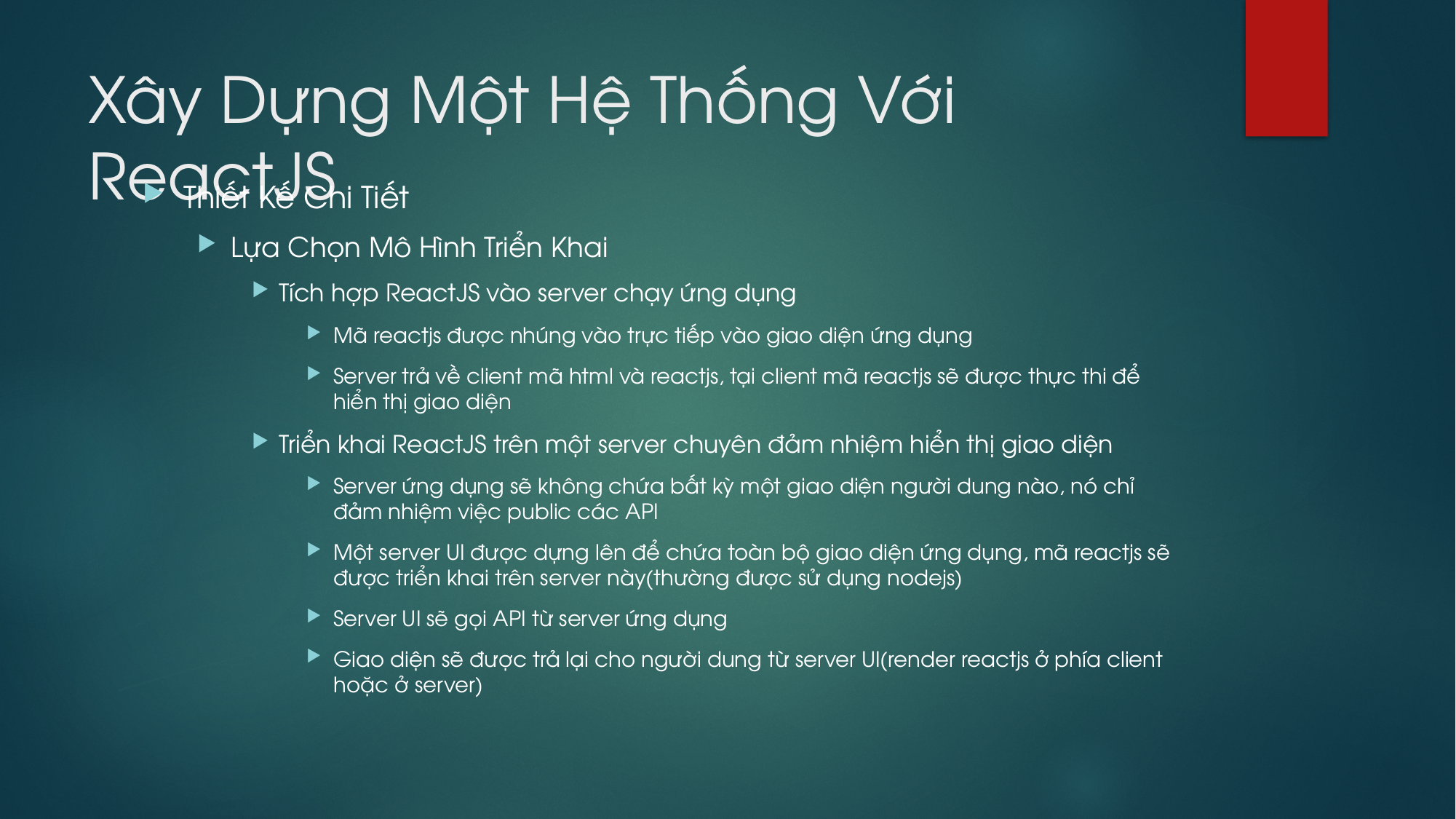

# Xây Dựng Một Hệ Thống Với ReactJS
Thiết Kế Chi Tiết
Lựa Chọn Mô Hình Triển Khai
Tích hợp ReactJS vào server chạy ứng dụng
Mã reactjs được nhúng vào trực tiếp vào giao diện ứng dụng
Server trả về client mã html và reactjs, tại client mã reactjs sẽ được thực thi để hiển thị giao diện
Triển khai ReactJS trên một server chuyên đảm nhiệm hiển thị giao diện
Server ứng dụng sẽ không chứa bất kỳ một giao diện người dung nào, nó chỉ đảm nhiệm việc public các API
Một server UI được dựng lên để chứa toàn bộ giao diện ứng dụng, mã reactjs sẽ được triển khai trên server này(thường được sử dụng nodejs)
Server UI sẽ gọi API từ server ứng dụng
Giao diện sẽ được trả lại cho người dung từ server UI(render reactjs ở phía client hoặc ở server)